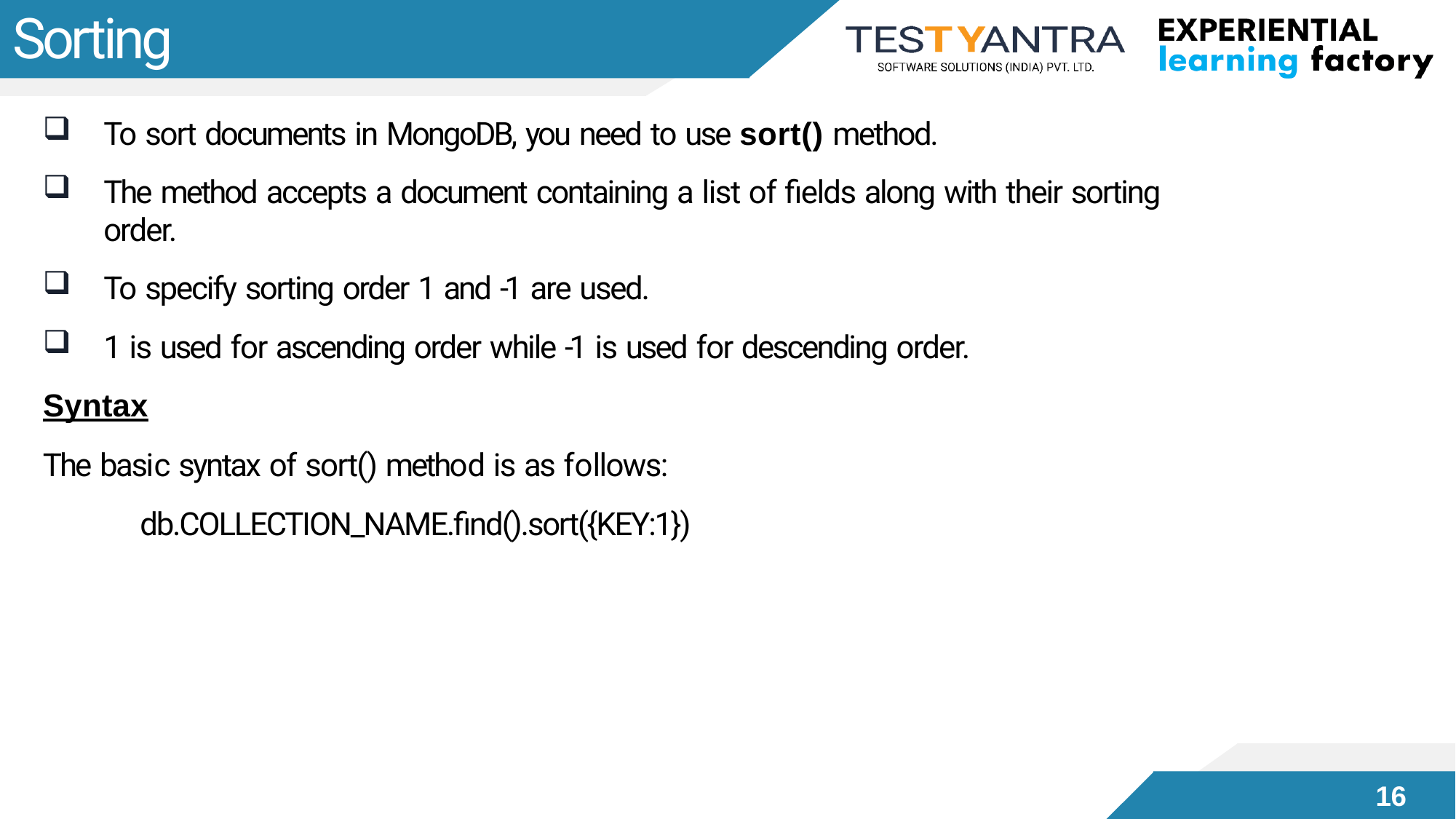

# Sorting
To sort documents in MongoDB, you need to use sort() method.
The method accepts a document containing a list of fields along with their sorting order.
To specify sorting order 1 and -1 are used.
1 is used for ascending order while -1 is used for descending order.
Syntax
The basic syntax of sort() method is as follows:  db.COLLECTION_NAME.find().sort({KEY:1})
16